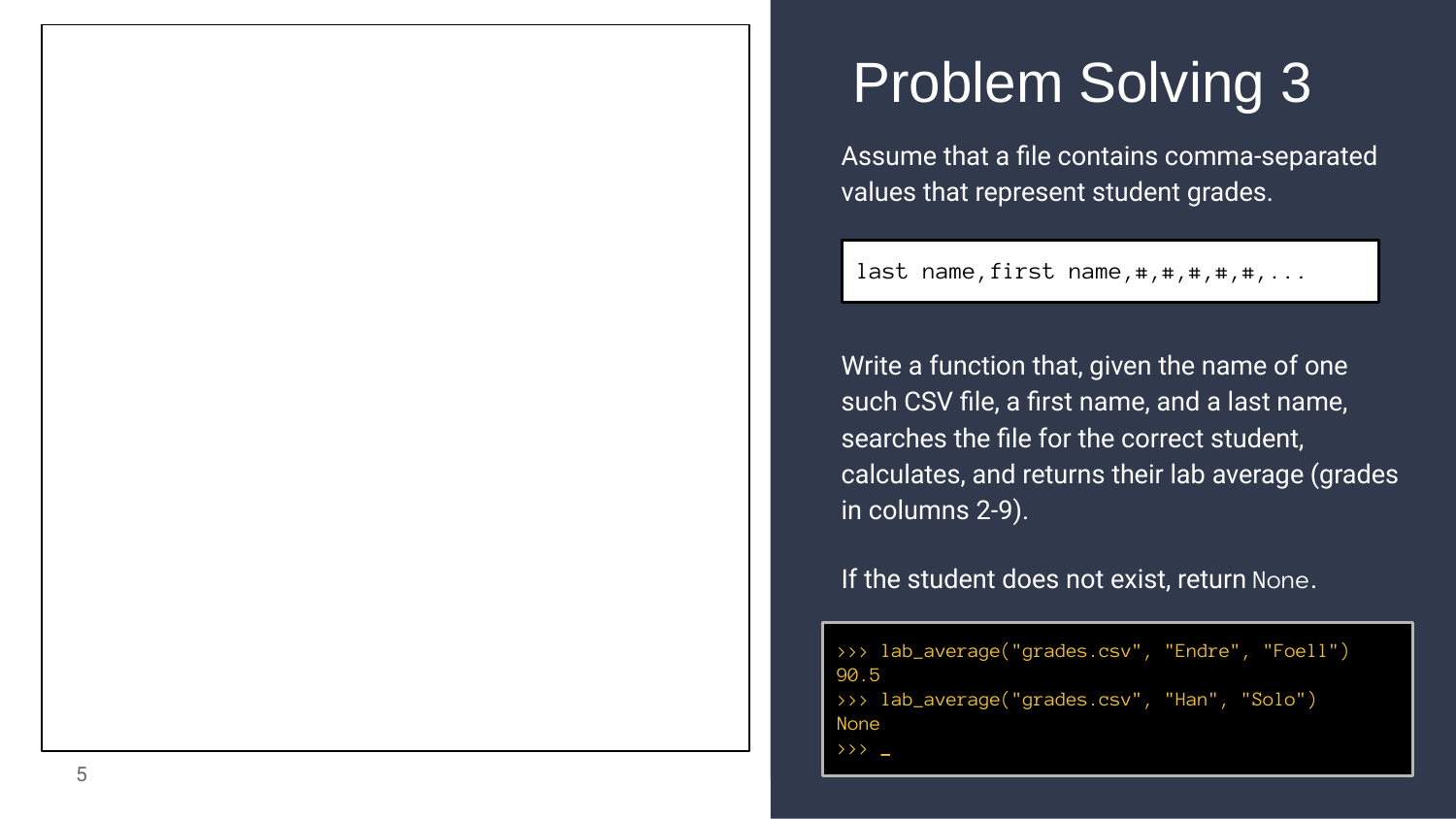

# Problem Solving 3
Assume that a file contains comma-separated values that represent student grades.

Write a function that, given the name of one such CSV file, a first name, and a last name, searches the file for the correct student, calculates, and returns their lab average (grades in columns 2-9).
If the student does not exist, return None.
last name,first name,#,#,#,#,#,...
>>> lab_average("grades.csv", "Endre", "Foell")
90.5
>>> lab_average("grades.csv", "Han", "Solo")
None
>>> _
5